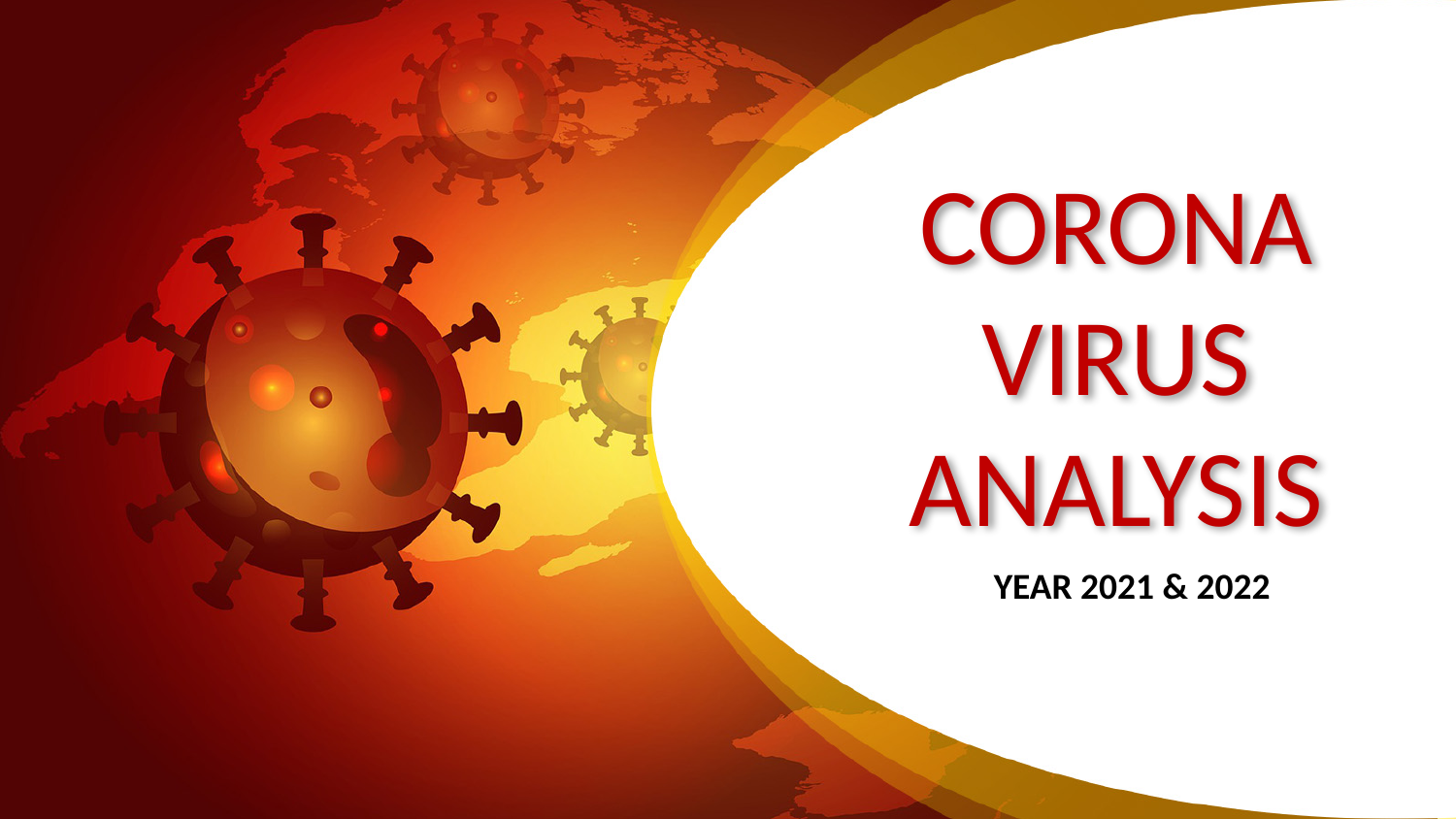

# CORONA VIRUS ANALYSIS
 YEAR 2021 & 2022